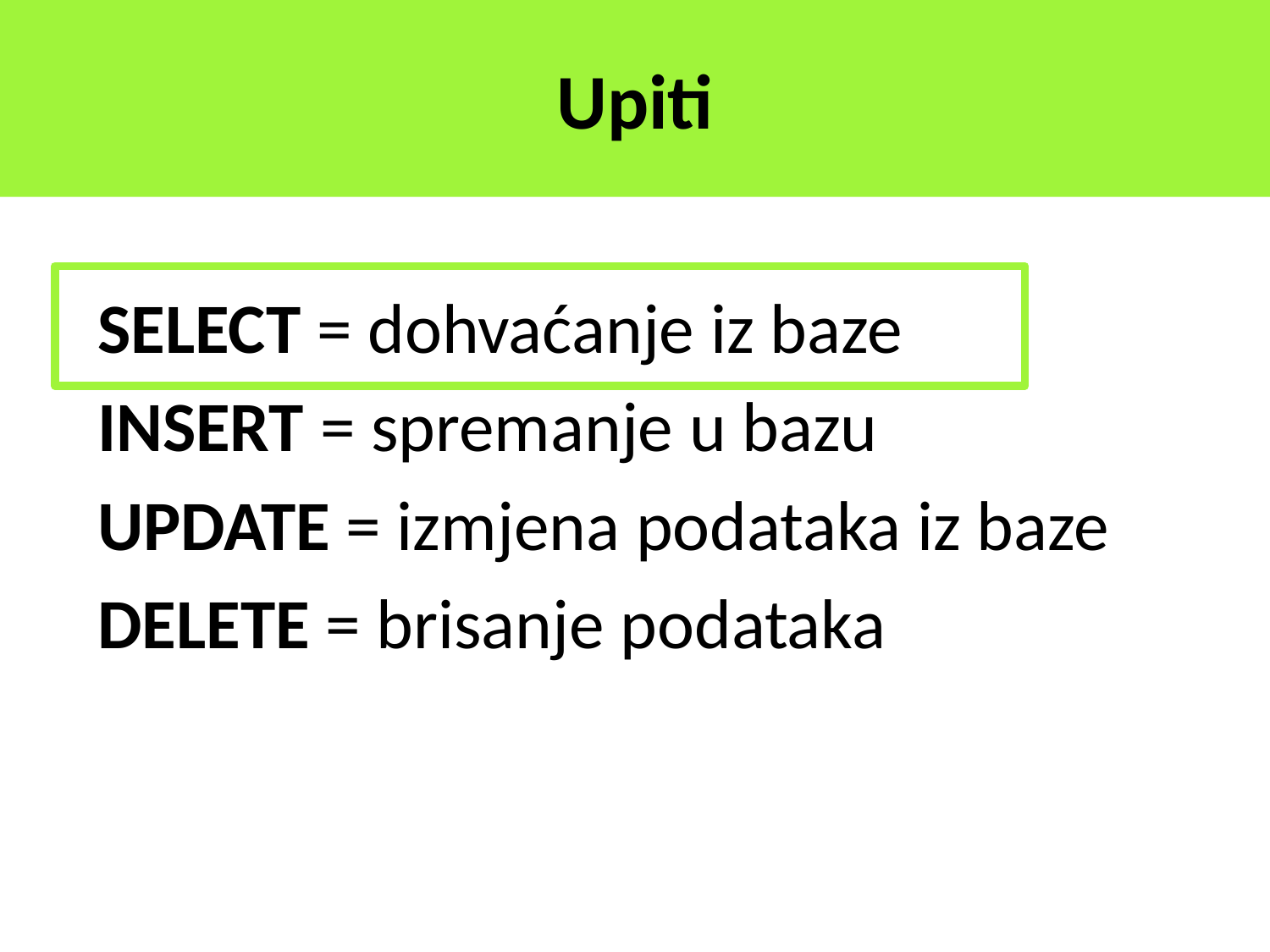

# Upiti

SELECT = dohvaćanje iz baze
INSERT = spremanje u bazu
UPDATE = izmjena podataka iz baze
DELETE = brisanje podataka